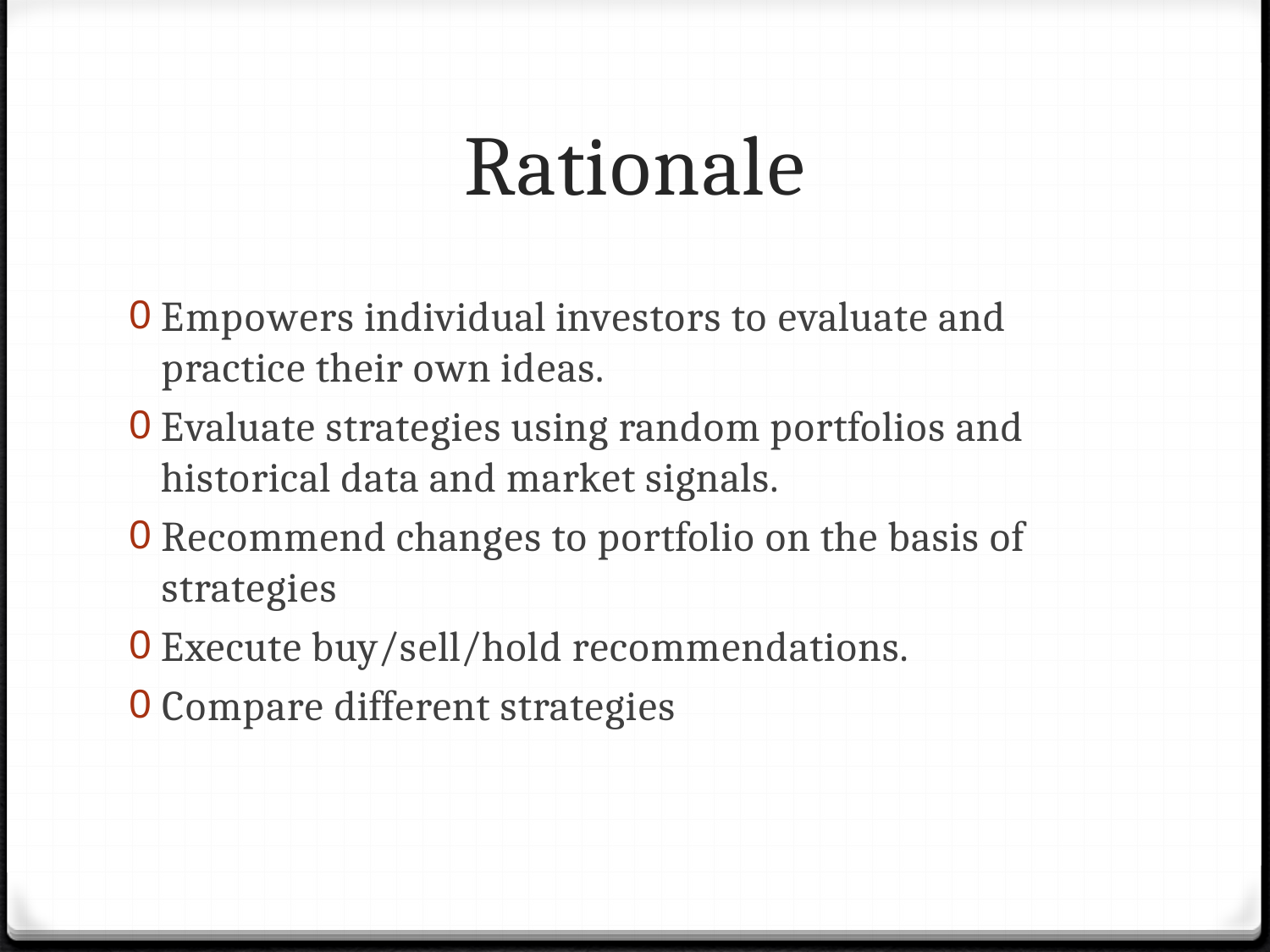

# Rationale
Empowers individual investors to evaluate and practice their own ideas.
Evaluate strategies using random portfolios and historical data and market signals.
Recommend changes to portfolio on the basis of strategies
Execute buy/sell/hold recommendations.
Compare different strategies